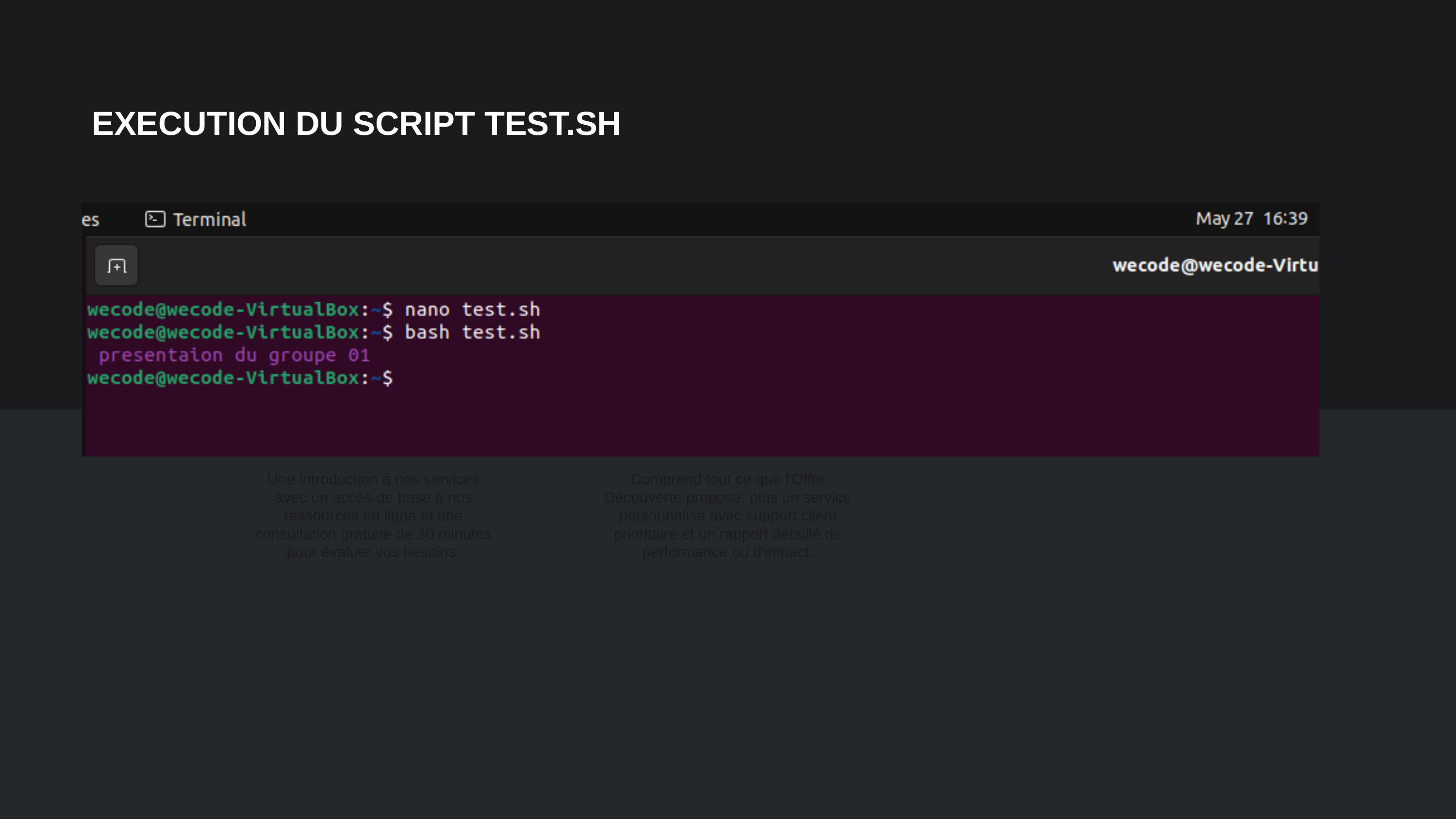

EXECUTION DU SCRIPT TEST.SH

OFFRE
OFFRE
OFFRE

Une introduction à nos services avec un accès de base à nos ressources en ligne et une consultation gratuite de 30 minutes pour évaluer vos besoins.
Comprend tout ce que l'Offre Découverte propose, plus un service personnalisé avec support client prioritaire et un rapport détaillé de performance ou d'impact.